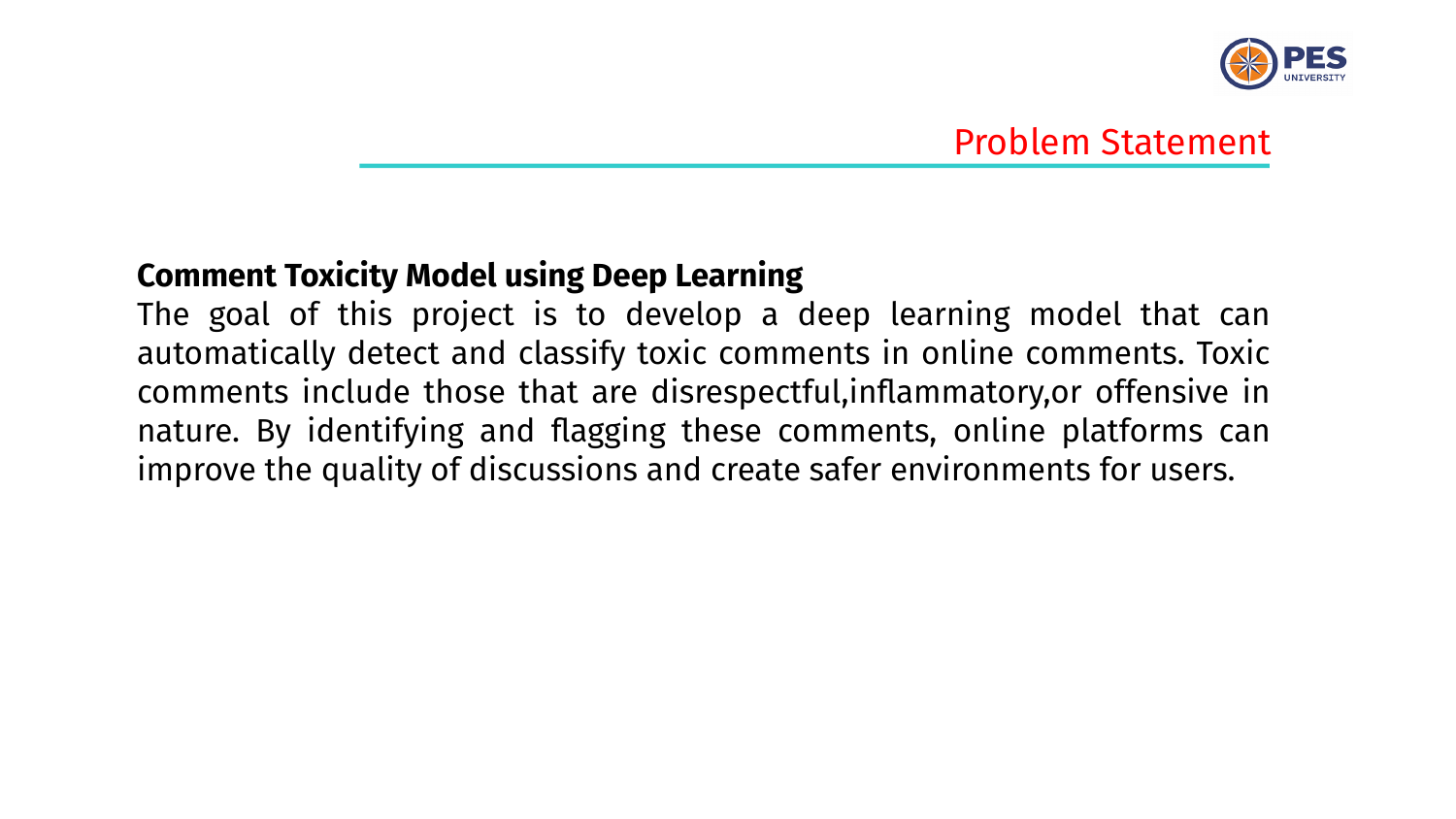

Problem Statement

Comment Toxicity Model using Deep Learning
The goal of this project is to develop a deep learning model that can automatically detect and classify toxic comments in online comments. Toxic comments include those that are disrespectful,inflammatory,or offensive in nature. By identifying and flagging these comments, online platforms can improve the quality of discussions and create safer environments for users.